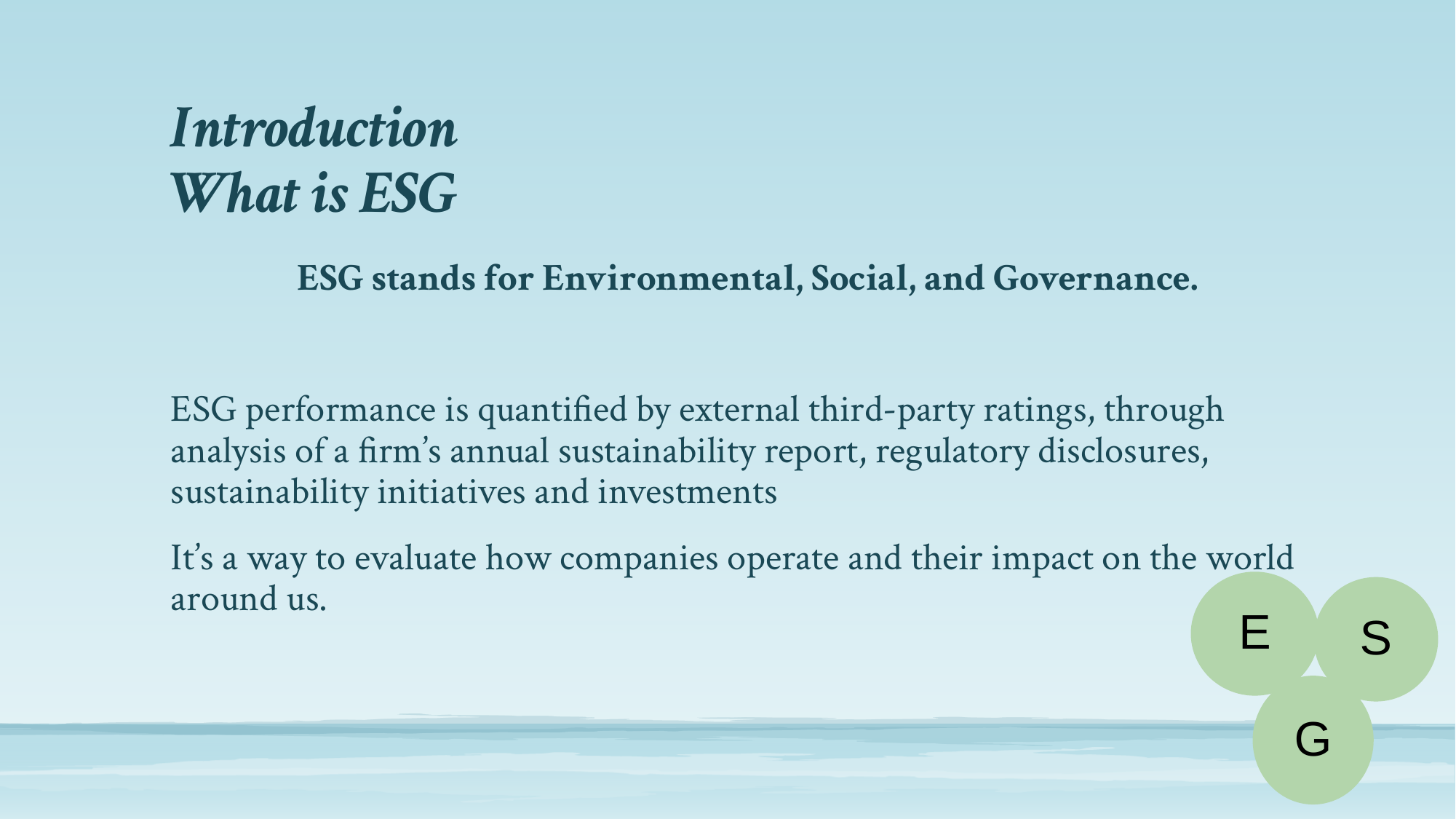

# Introduction
What is ESG

ESG stands for Environmental, Social, and Governance.

ESG performance is quantified by external third-party ratings, through analysis of a firm’s annual sustainability report, regulatory disclosures, sustainability initiatives and investments
It’s a way to evaluate how companies operate and their impact on the world around us.

E
S

G